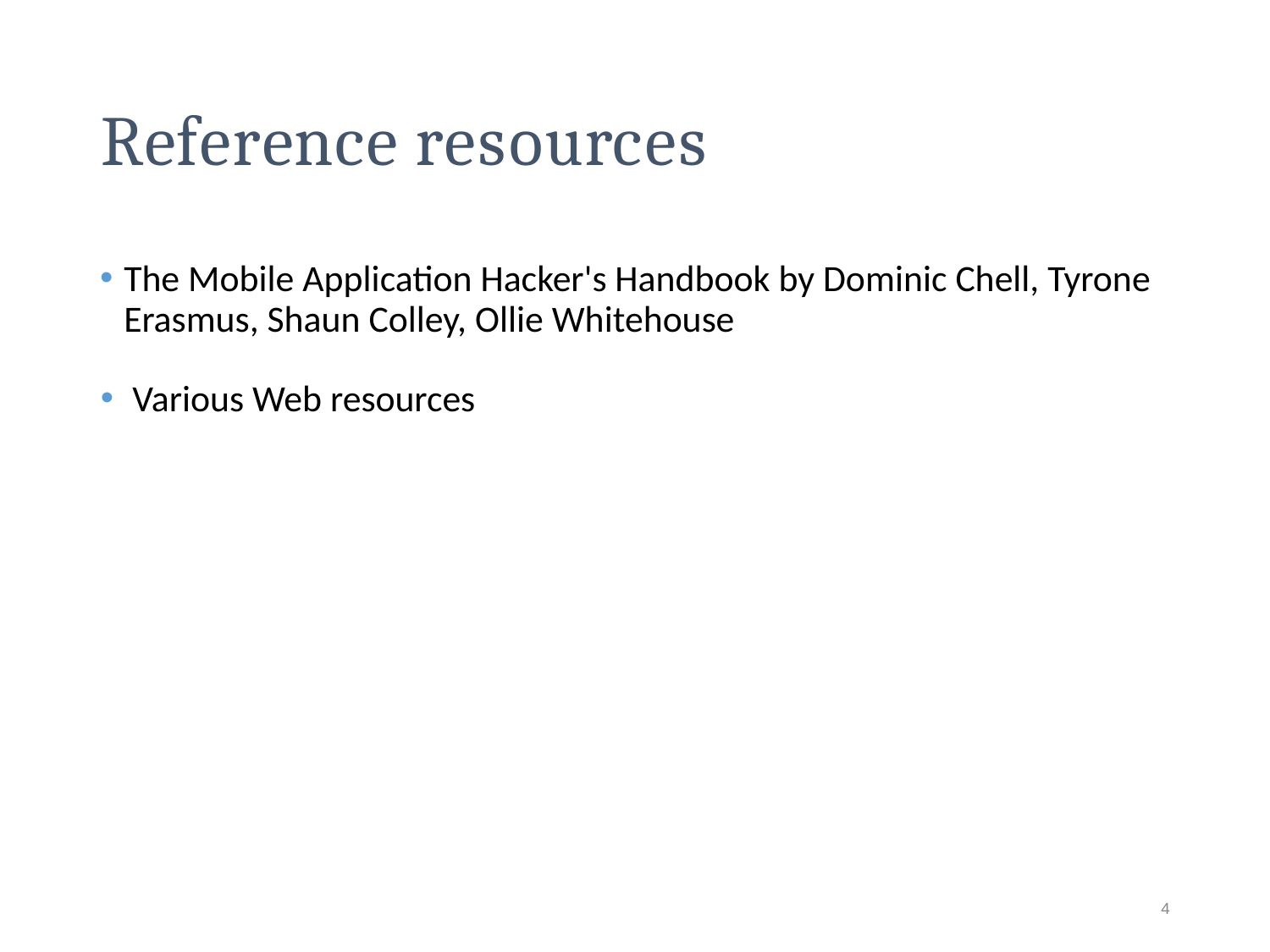

# Reference resources
The Mobile Application Hacker's Handbook by Dominic Chell, Tyrone Erasmus, Shaun Colley, Ollie Whitehouse

Various Web resources
4